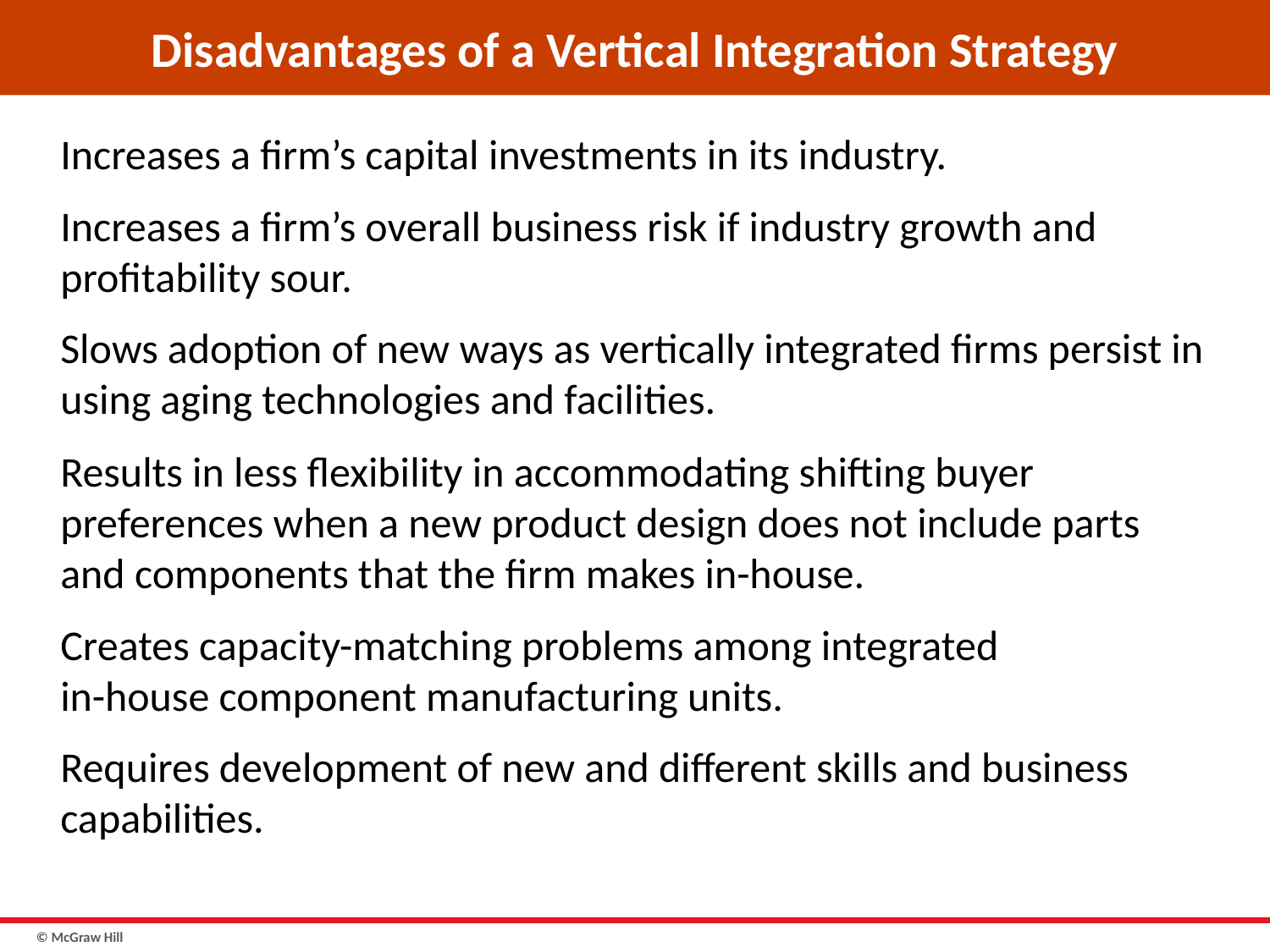

# Disadvantages of a Vertical Integration Strategy
Increases a firm’s capital investments in its industry.
Increases a firm’s overall business risk if industry growth and profitability sour.
Slows adoption of new ways as vertically integrated firms persist in using aging technologies and facilities.
Results in less flexibility in accommodating shifting buyer preferences when a new product design does not include parts and components that the firm makes in-house.
Creates capacity-matching problems among integrated
in-house component manufacturing units.
Requires development of new and different skills and business capabilities.